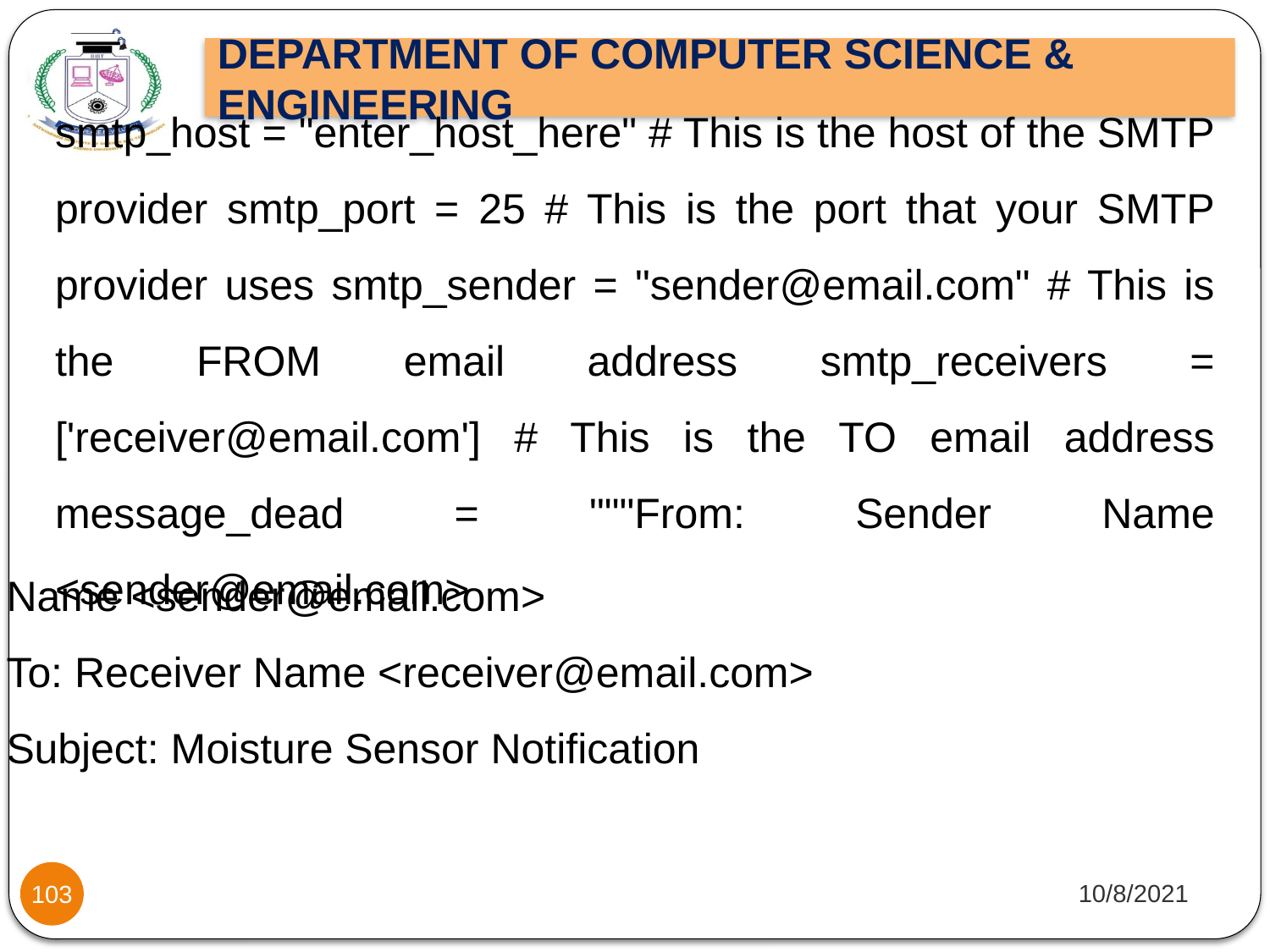

smtp_host = "enter_host_here" # This is the host of the SMTP provider smtp_port = 25 # This is the port that your SMTP provider uses smtp_sender = "sender@email.com" # This is the FROM email address smtp_receivers = ['receiver@email.com'] # This is the TO email address message_dead = """From: Sender Name <sender@email.com>
Name <sender@email.com>
To: Receiver Name <receiver@email.com>
Subject: Moisture Sensor Notification
10/8/2021
103